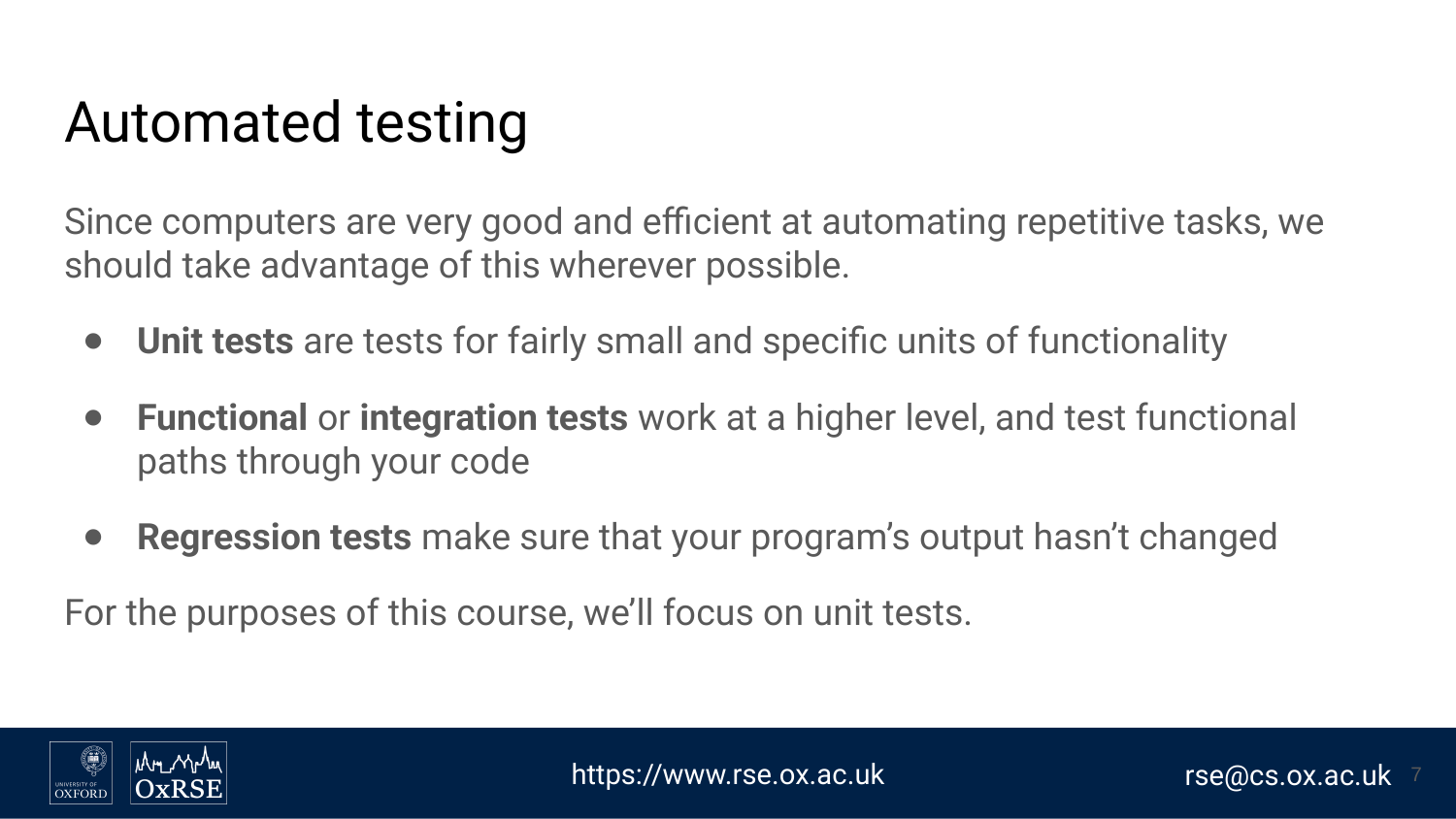

# Automated testing
Since computers are very good and efficient at automating repetitive tasks, we should take advantage of this wherever possible.
Unit tests are tests for fairly small and specific units of functionality
Functional or integration tests work at a higher level, and test functional paths through your code
Regression tests make sure that your program’s output hasn’t changed
For the purposes of this course, we’ll focus on unit tests.
7